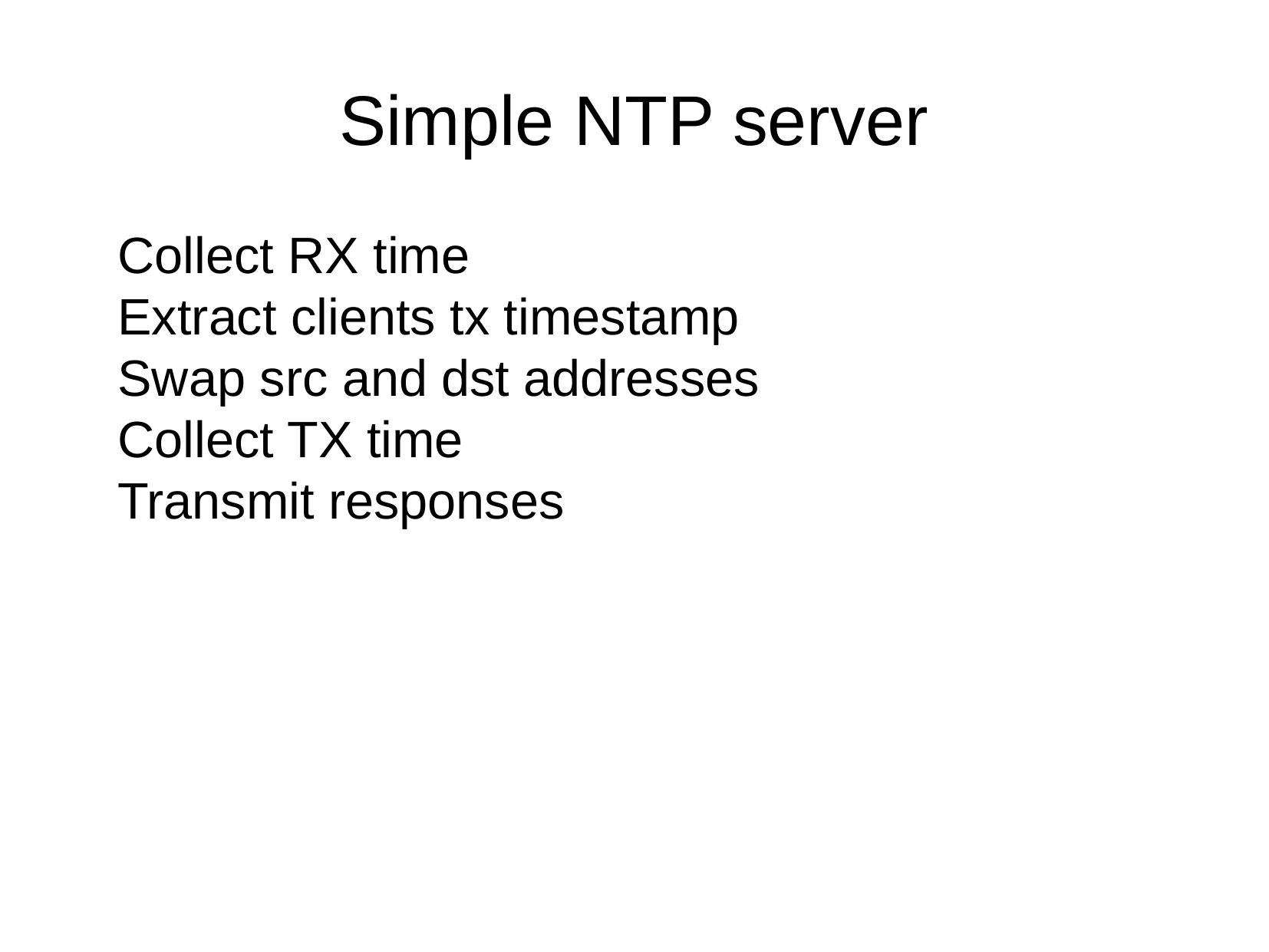

Simple NTP server
Collect RX time
Extract clients tx timestamp
Swap src and dst addresses
Collect TX time
Transmit responses